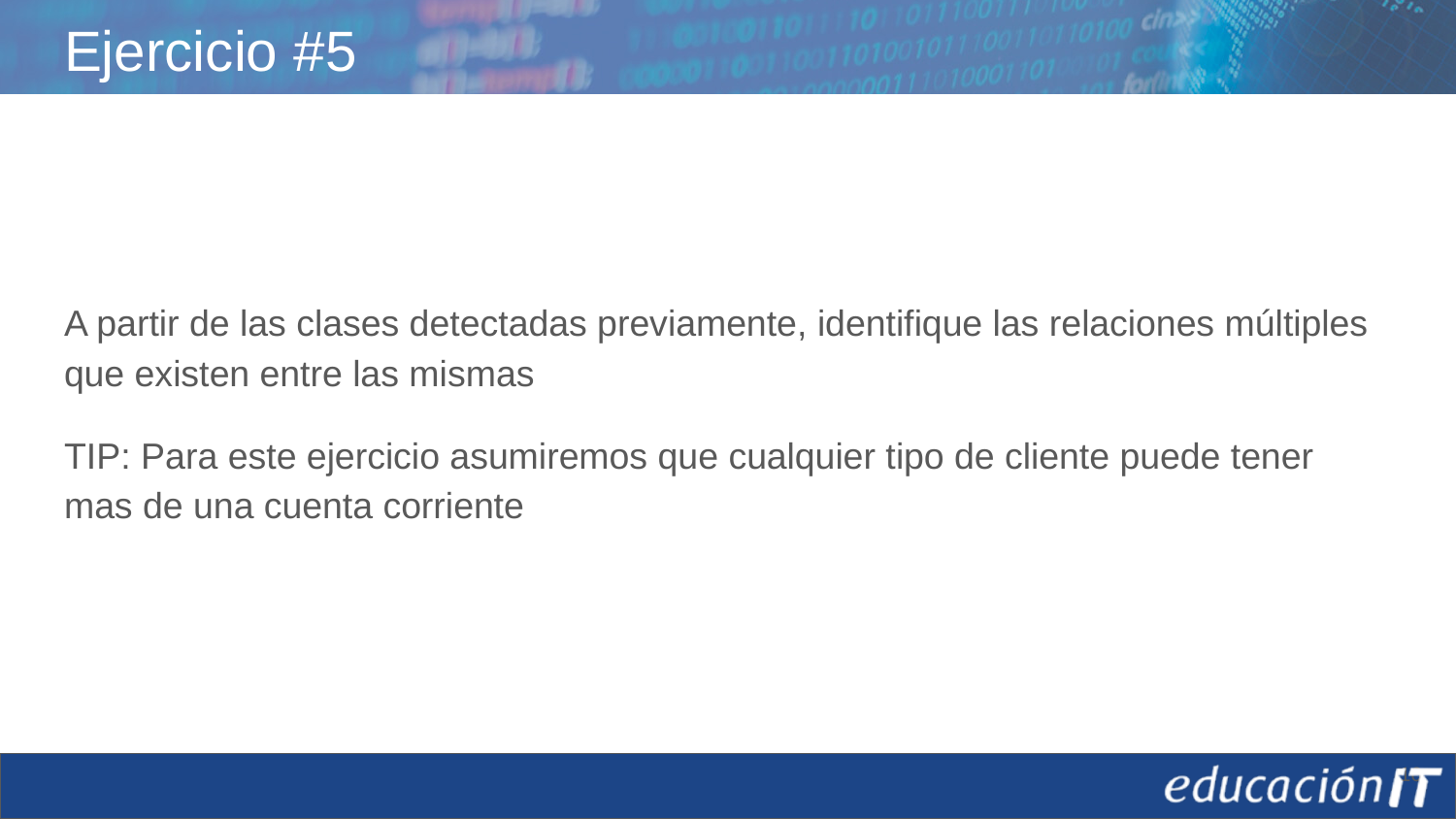

# Ejercicio #5
A partir de las clases detectadas previamente, identifique las relaciones múltiples que existen entre las mismas
TIP: Para este ejercicio asumiremos que cualquier tipo de cliente puede tener mas de una cuenta corriente